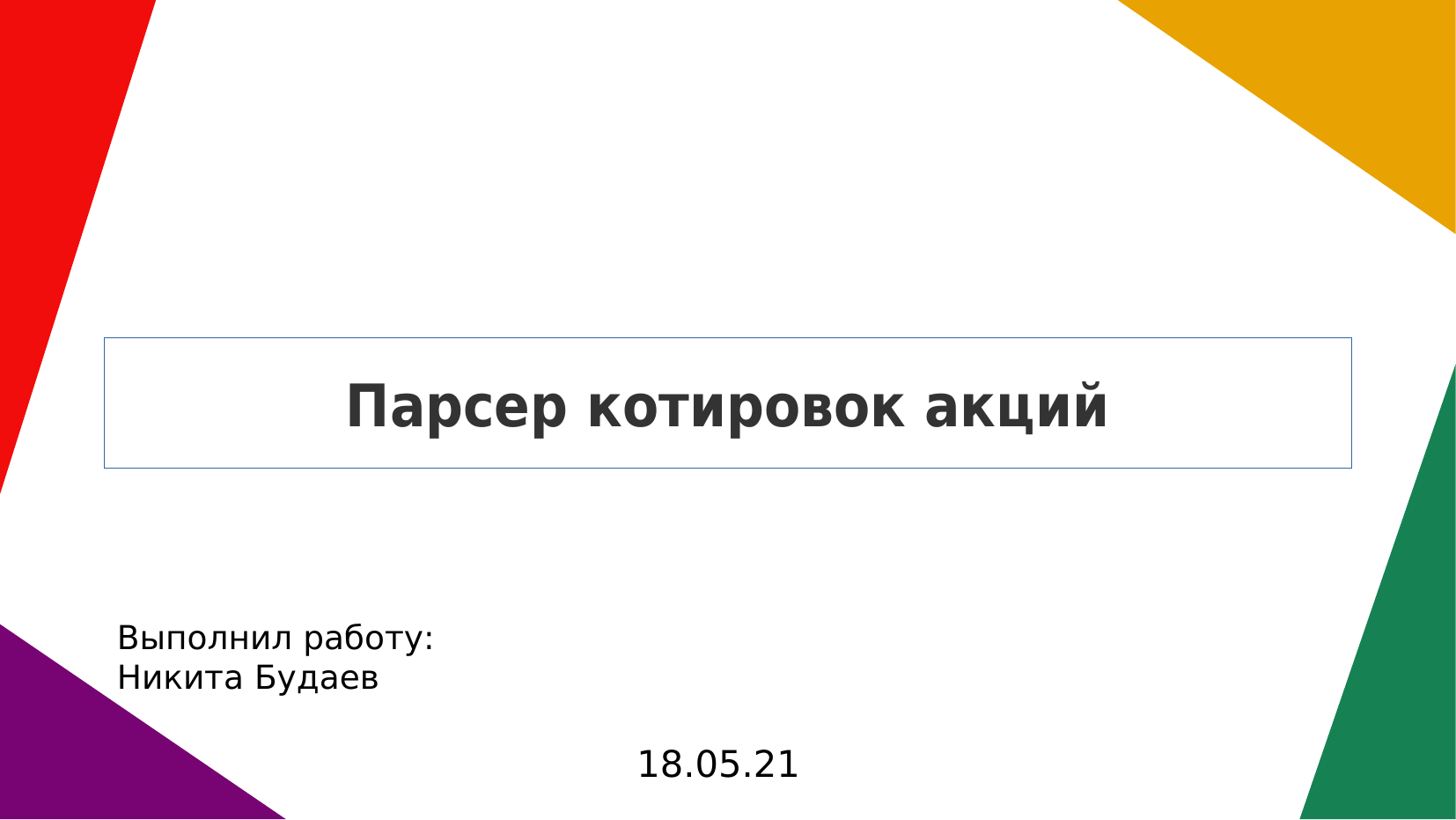

Парсер котировок акций
Выполнил работу:
Никита Будаев
18.05.21